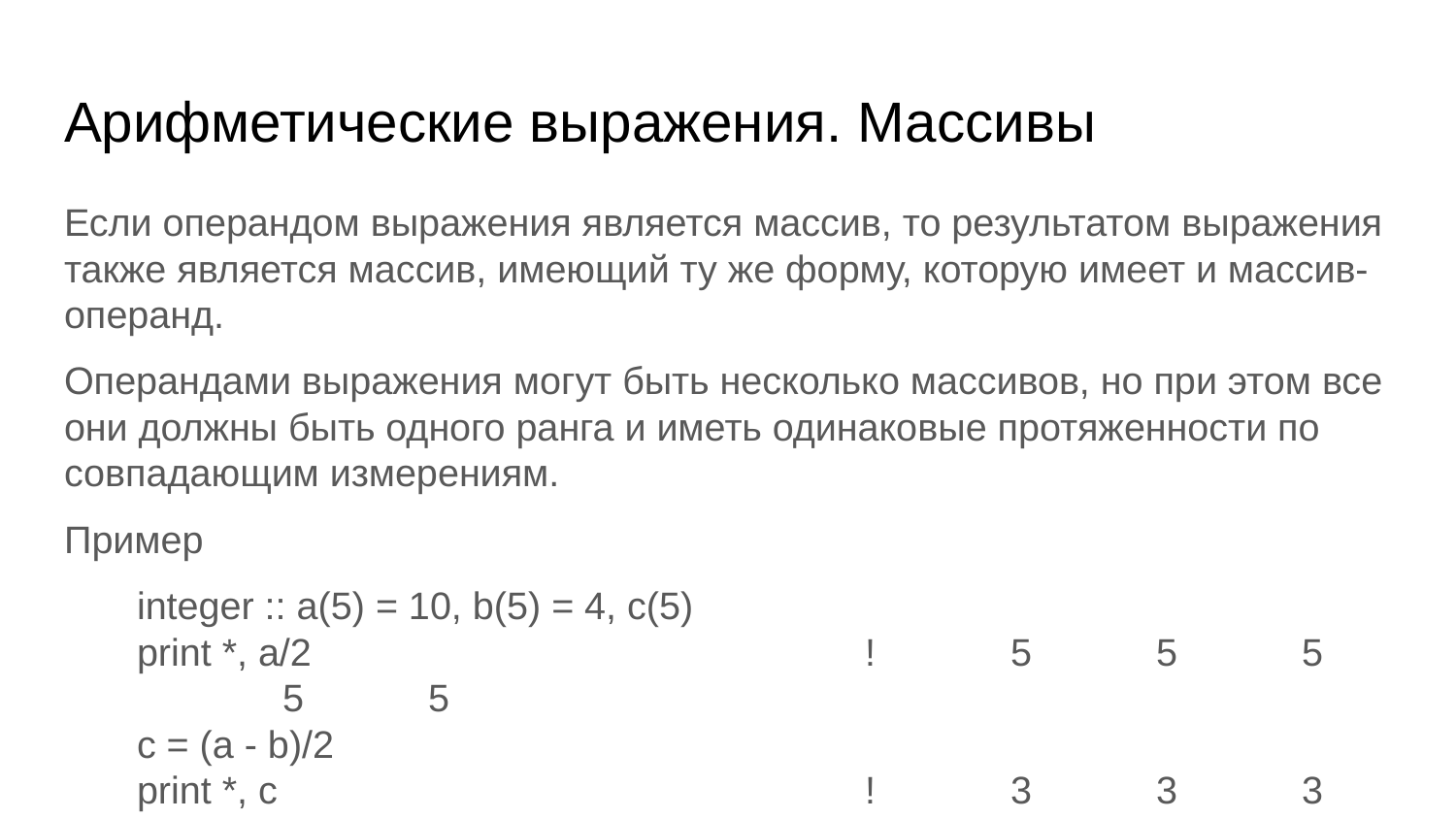

# Арифметические выражения. Массивы
Если операндом выражения является массив, то результатом выражения также является массив, имеющий ту же форму, которую имеет и массив-операнд.
Операндами выражения могут быть несколько массивов, но при этом все они должны быть одного ранга и иметь одинаковые протяженности по совпадающим измерениям.
Пример
integer :: a(5) = 10, b(5) = 4, c(5)
print *, a/2                                               	! 	5 	5 	5 	5 	5
c = (a - b)/2
print *, c                                                  	! 	3 	3 	3 	3 	3